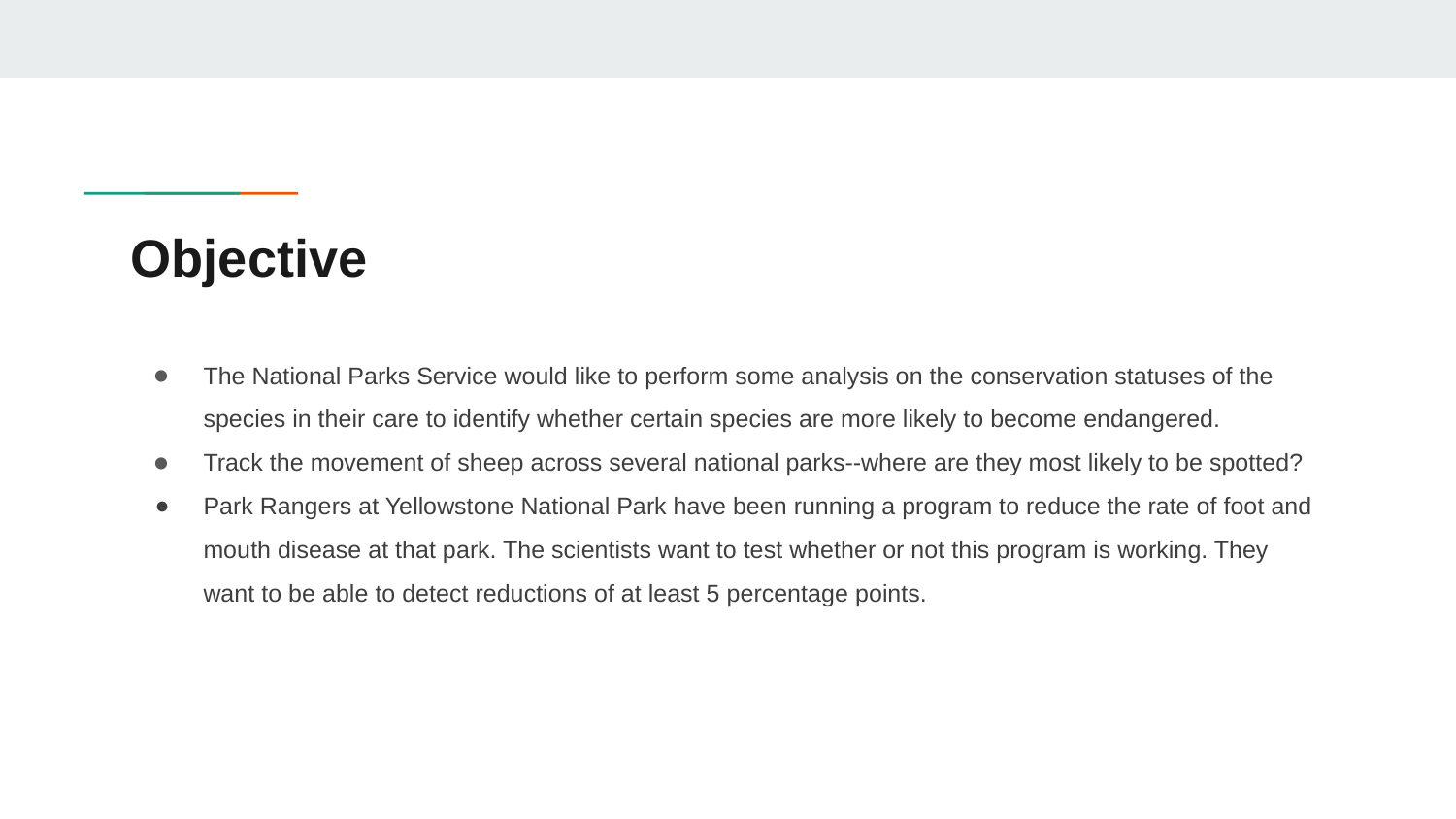

# Objective
The National Parks Service would like to perform some analysis on the conservation statuses of the species in their care to identify whether certain species are more likely to become endangered.
Track the movement of sheep across several national parks--where are they most likely to be spotted?
Park Rangers at Yellowstone National Park have been running a program to reduce the rate of foot and mouth disease at that park. The scientists want to test whether or not this program is working. They want to be able to detect reductions of at least 5 percentage points.